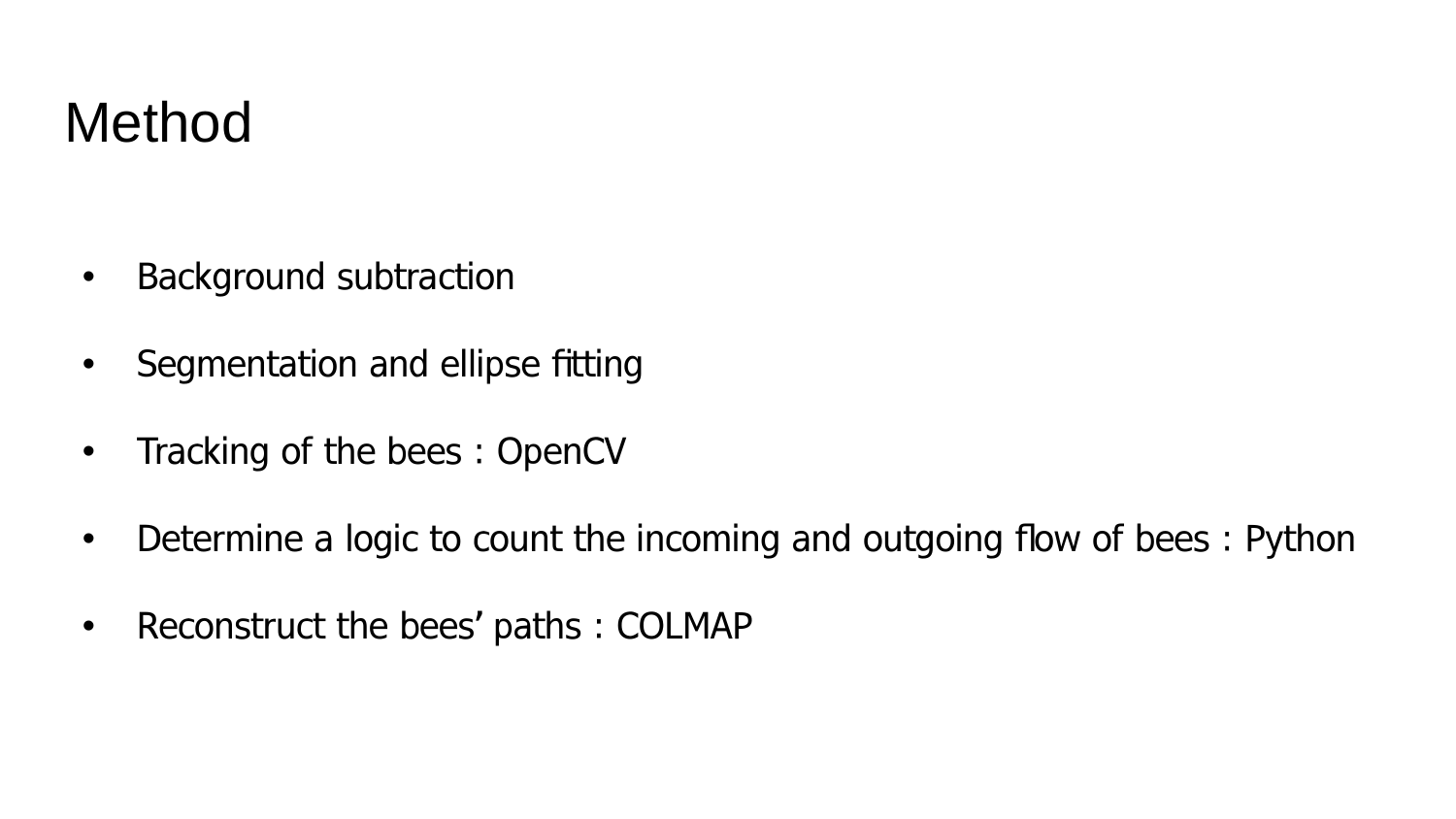

# Method
Background subtraction
Segmentation and ellipse fitting
Tracking of the bees : OpenCV
Determine a logic to count the incoming and outgoing flow of bees : Python
Reconstruct the bees’ paths : COLMAP